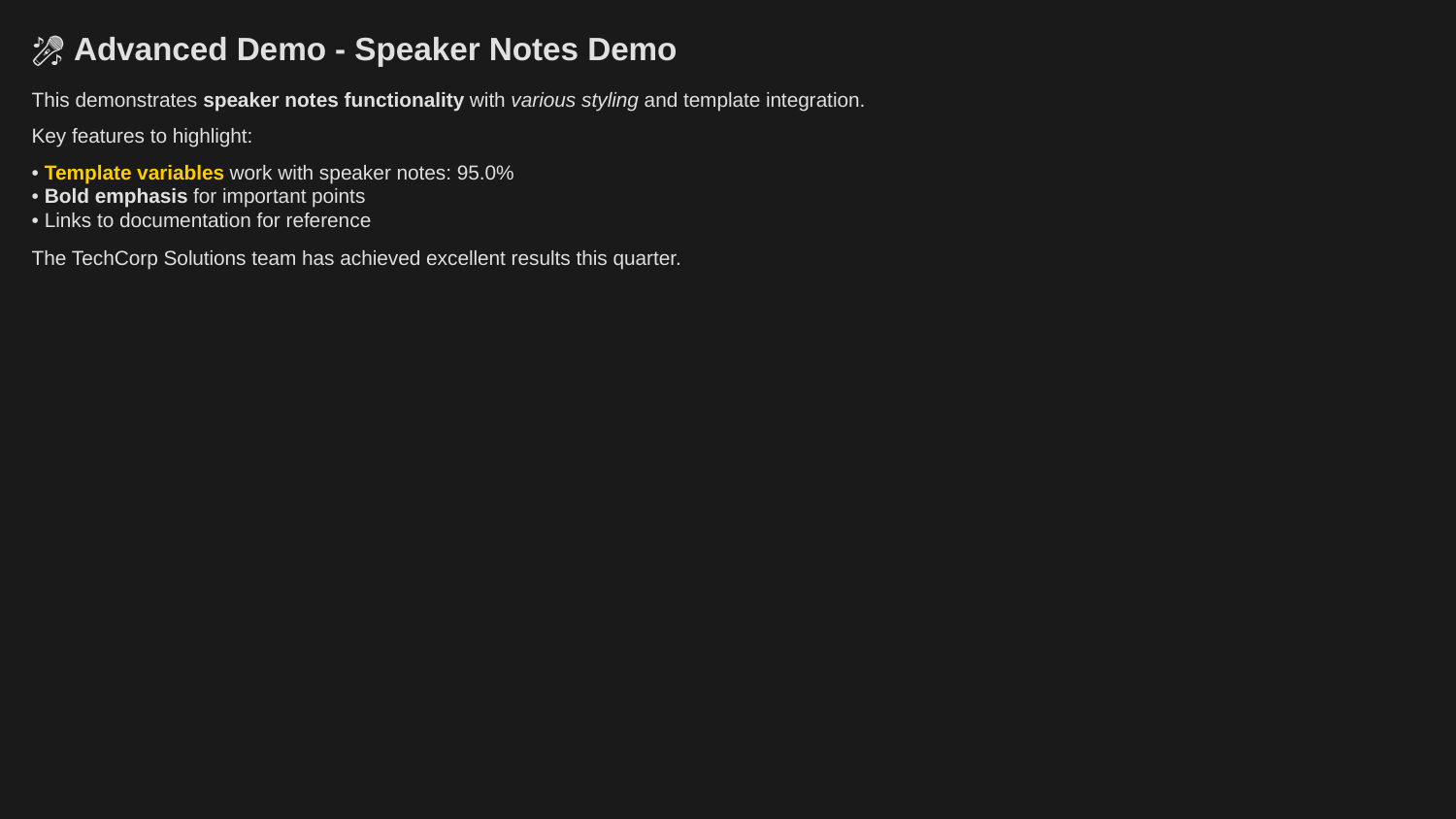

🎤 Advanced Demo - Speaker Notes Demo
This demonstrates speaker notes functionality with various styling and template integration.
Key features to highlight:
• Template variables work with speaker notes: 95.0%
• Bold emphasis for important points
• Links to documentation for reference
The TechCorp Solutions team has achieved excellent results this quarter.